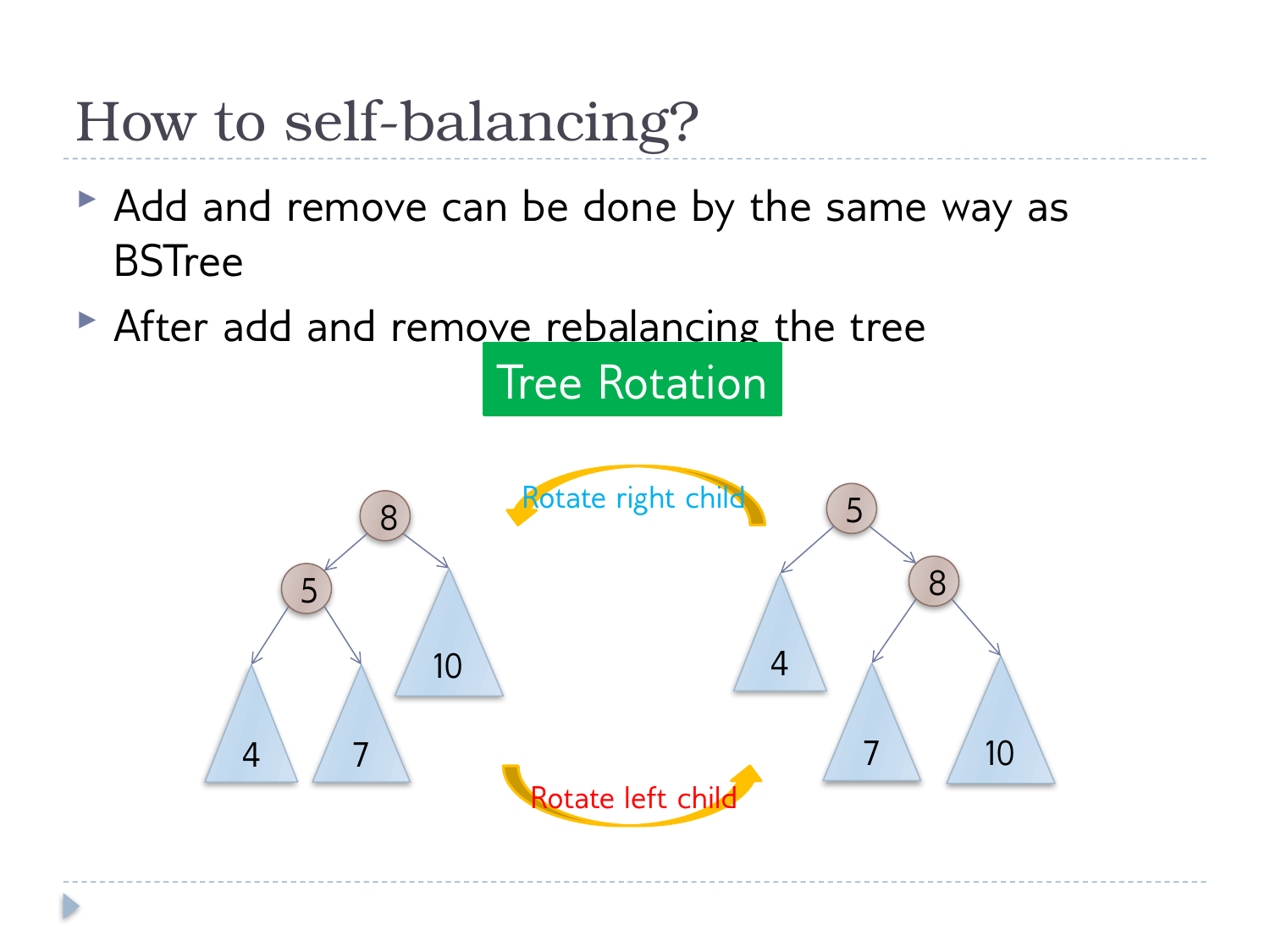

# How to self-balancing?
Add and remove can be done by the same way as BSTree
After add and remove rebalancing the tree
Tree Rotation
Rotate right child
5
8
8
5
10
4
10
7
7
4
Rotate left child